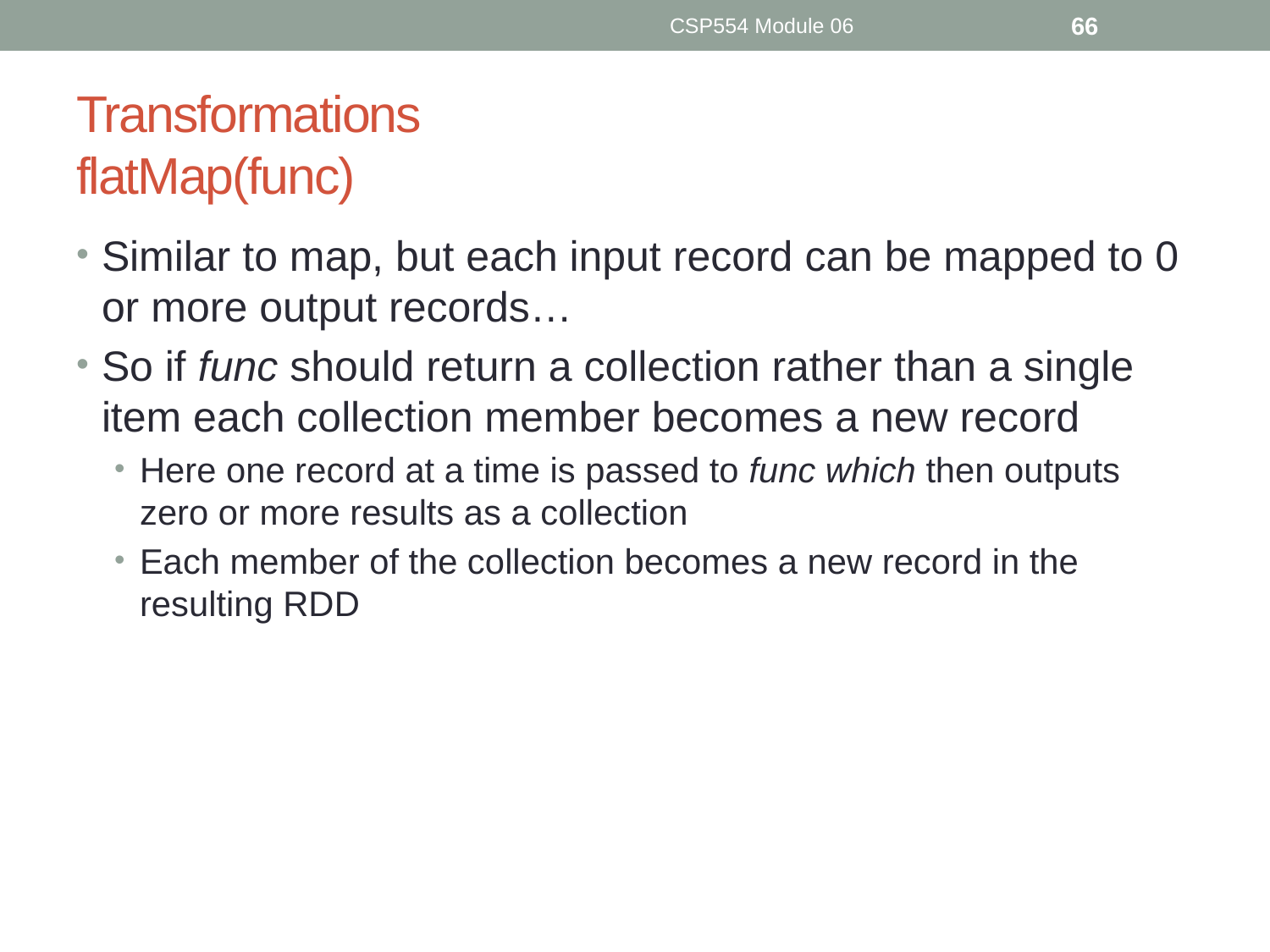

CSP554 Module 06
66
# Transformations flatMap(func)
Similar to map, but each input record can be mapped to 0 or more output records…
So if func should return a collection rather than a single item each collection member becomes a new record
Here one record at a time is passed to func which then outputs zero or more results as a collection
Each member of the collection becomes a new record in the resulting RDD